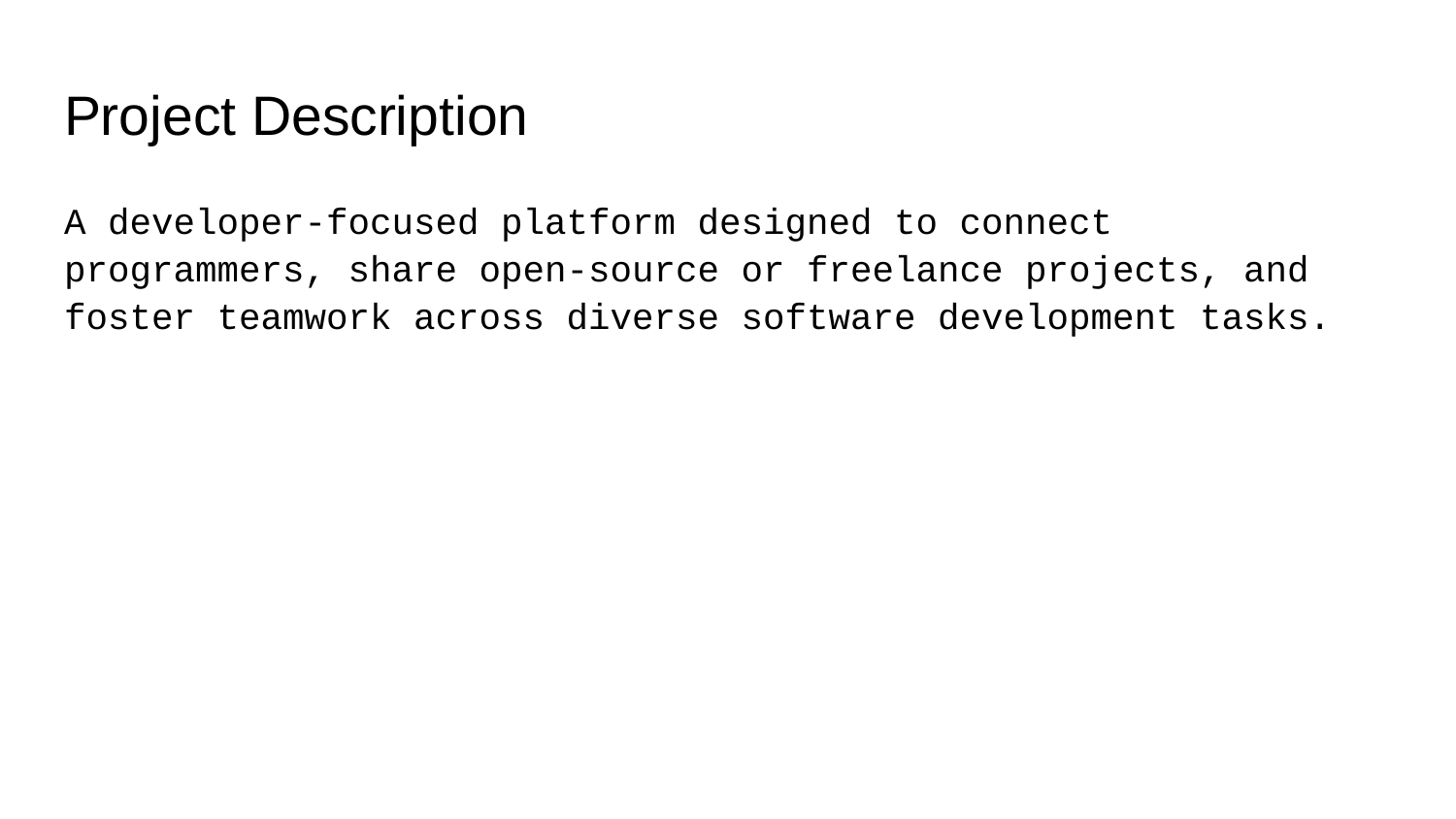

# Project Description
A developer-focused platform designed to connect programmers, share open-source or freelance projects, and foster teamwork across diverse software development tasks.